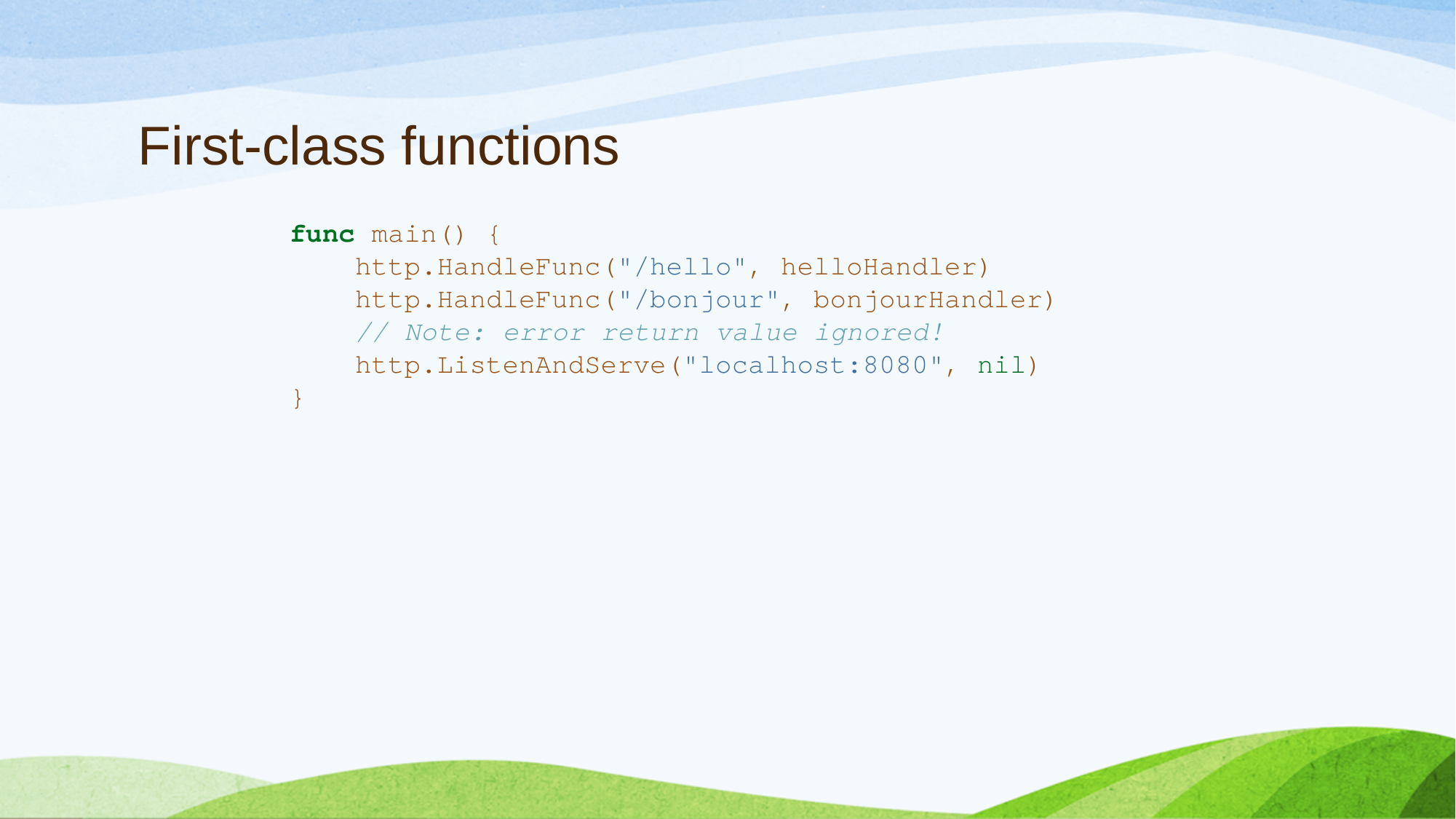

# First-class functions
func main() {
    http.HandleFunc("/hello", helloHandler)
    http.HandleFunc("/bonjour", bonjourHandler)
    // Note: error return value ignored!
    http.ListenAndServe("localhost:8080", nil)
}